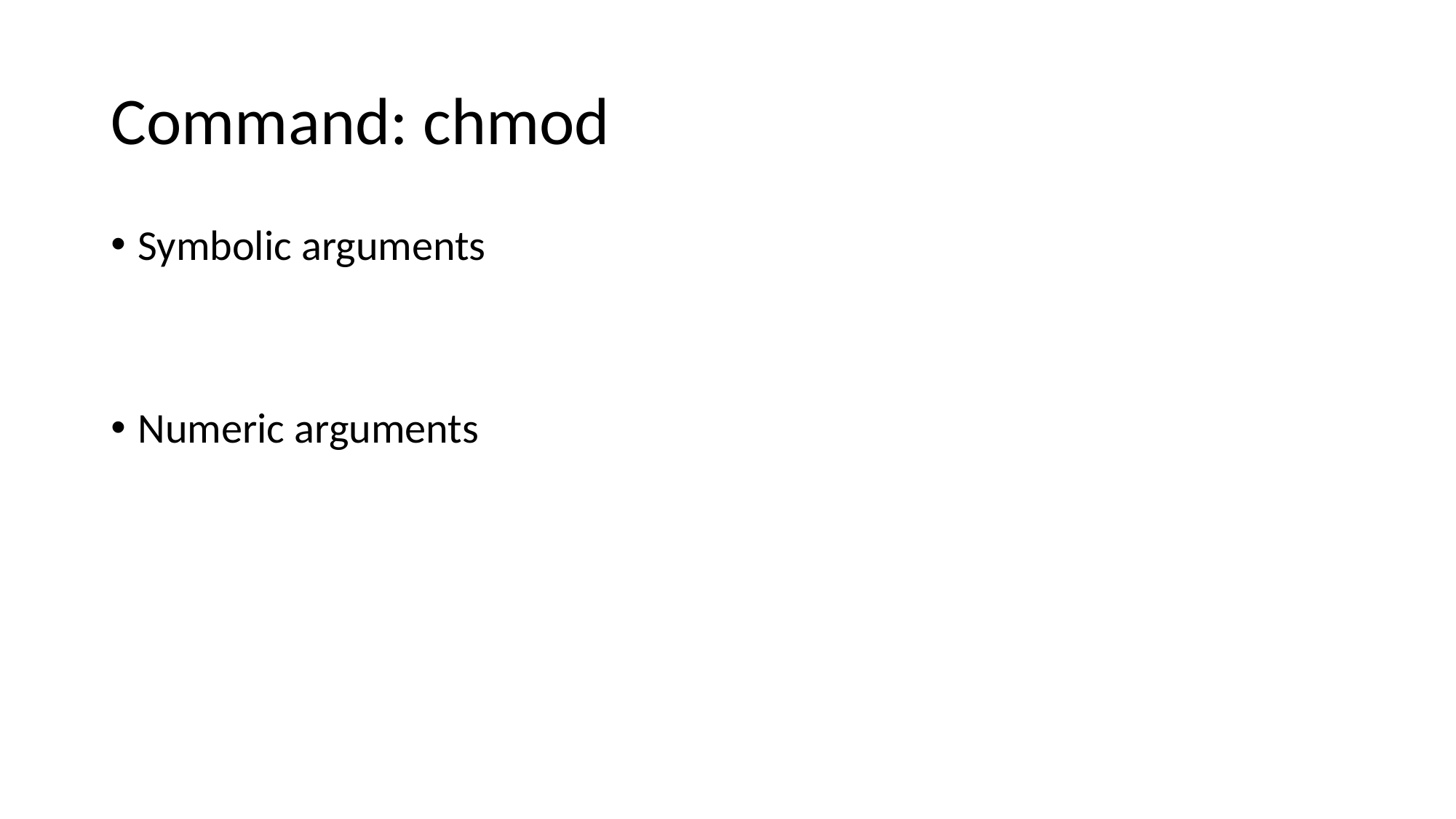

# Command: chmod
Symbolic arguments

Numeric arguments